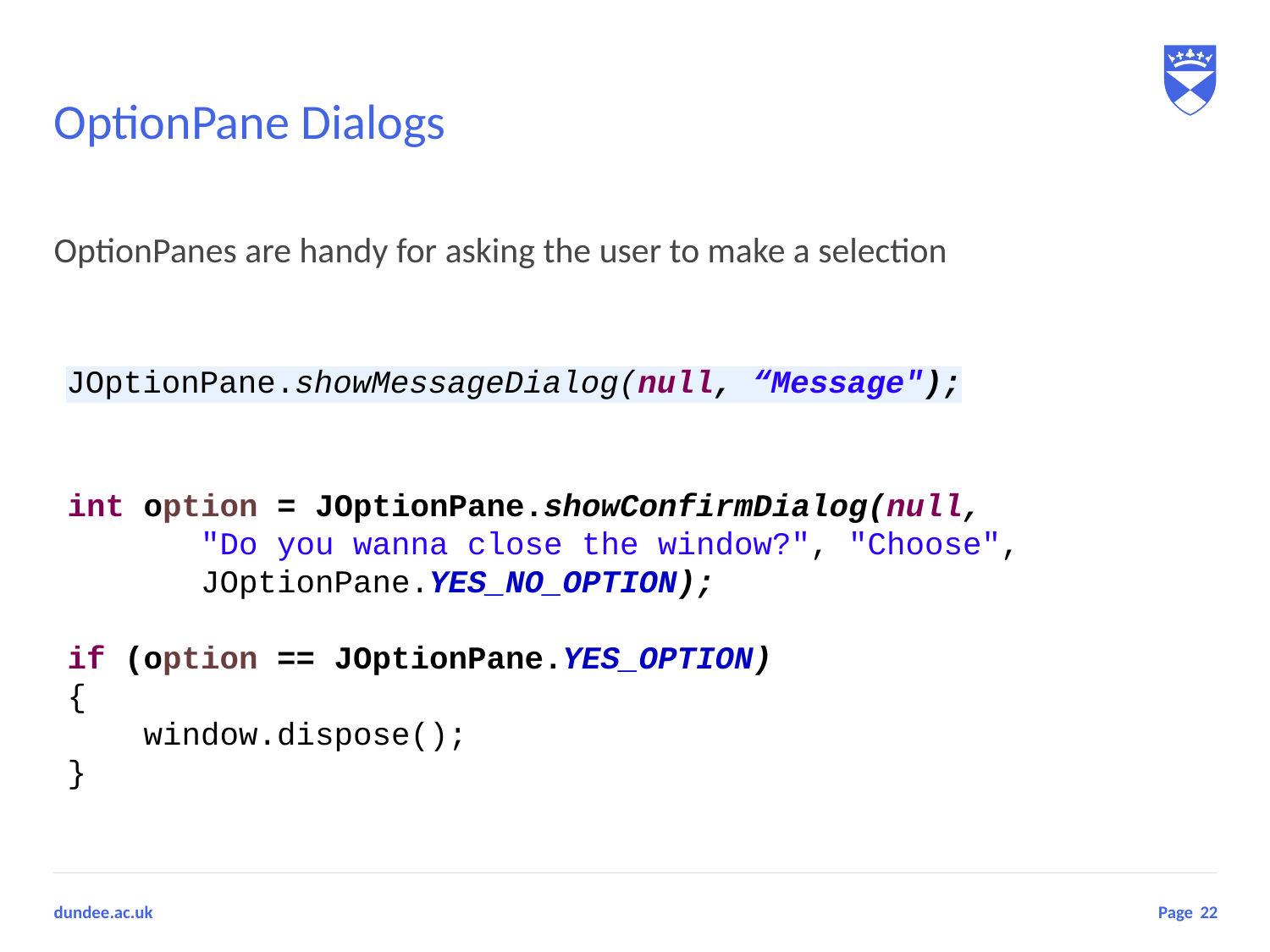

# OptionPane Dialogs
OptionPanes are handy for asking the user to make a selection
JOptionPane.showMessageDialog(null, “Message");
int option = JOptionPane.showConfirmDialog(null,
       "Do you wanna close the window?", "Choose",
       JOptionPane.YES_NO_OPTION);

if (option == JOptionPane.YES_OPTION)
{
    window.dispose();
}
22